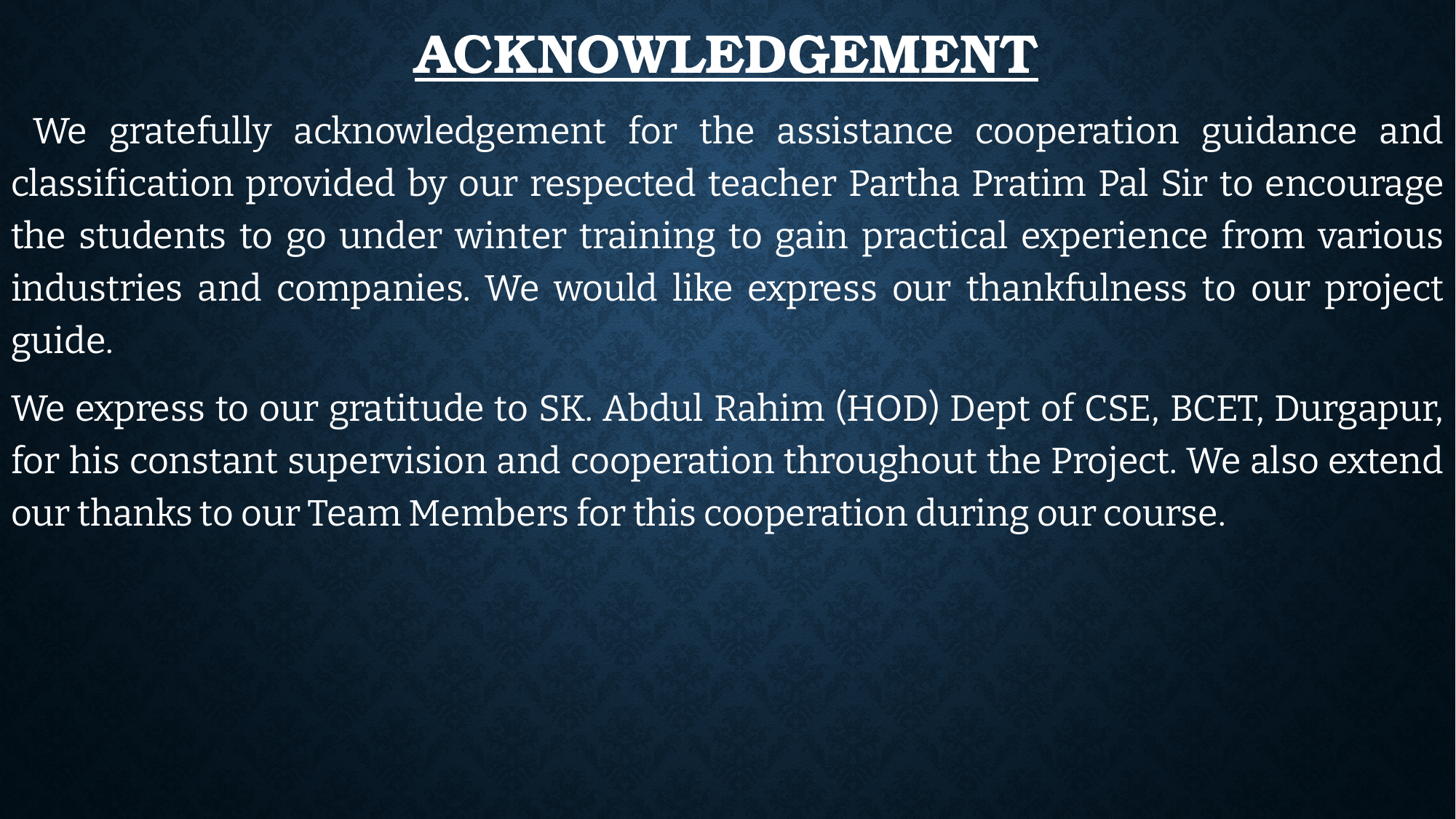

# ACKNOWLEDGEMENT
 We gratefully acknowledgement for the assistance cooperation guidance and classification provided by our respected teacher Partha Pratim Pal Sir to encourage the students to go under winter training to gain practical experience from various industries and companies. We would like express our thankfulness to our project guide.
We express to our gratitude to SK. Abdul Rahim (HOD) Dept of CSE, BCET, Durgapur, for his constant supervision and cooperation throughout the Project. We also extend our thanks to our Team Members for this cooperation during our course.